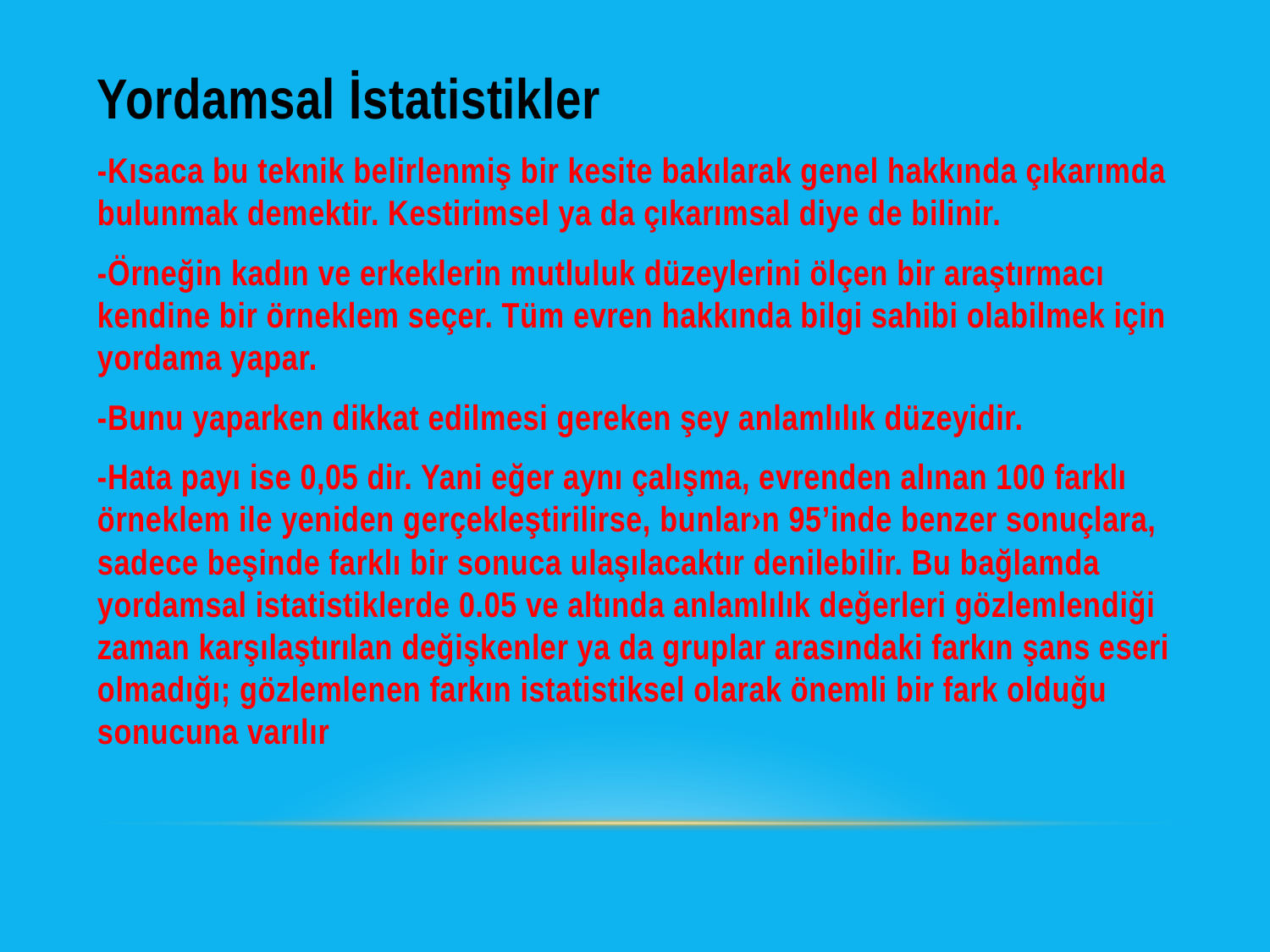

Yordamsal İstatistikler
-Kısaca bu teknik belirlenmiş bir kesite bakılarak genel hakkında çıkarımda bulunmak demektir. Kestirimsel ya da çıkarımsal diye de bilinir.
-Örneğin kadın ve erkeklerin mutluluk düzeylerini ölçen bir araştırmacı kendine bir örneklem seçer. Tüm evren hakkında bilgi sahibi olabilmek için yordama yapar.
-Bunu yaparken dikkat edilmesi gereken şey anlamlılık düzeyidir.
-Hata payı ise 0,05 dir. Yani eğer aynı çalışma, evrenden alınan 100 farklı örneklem ile yeniden gerçekleştirilirse, bunlar›n 95’inde benzer sonuçlara, sadece beşinde farklı bir sonuca ulaşılacaktır denilebilir. Bu bağlamda yordamsal istatistiklerde 0.05 ve altında anlamlılık değerleri gözlemlendiği zaman karşılaştırılan değişkenler ya da gruplar arasındaki farkın şans eseri olmadığı; gözlemlenen farkın istatistiksel olarak önemli bir fark olduğu sonucuna varılır